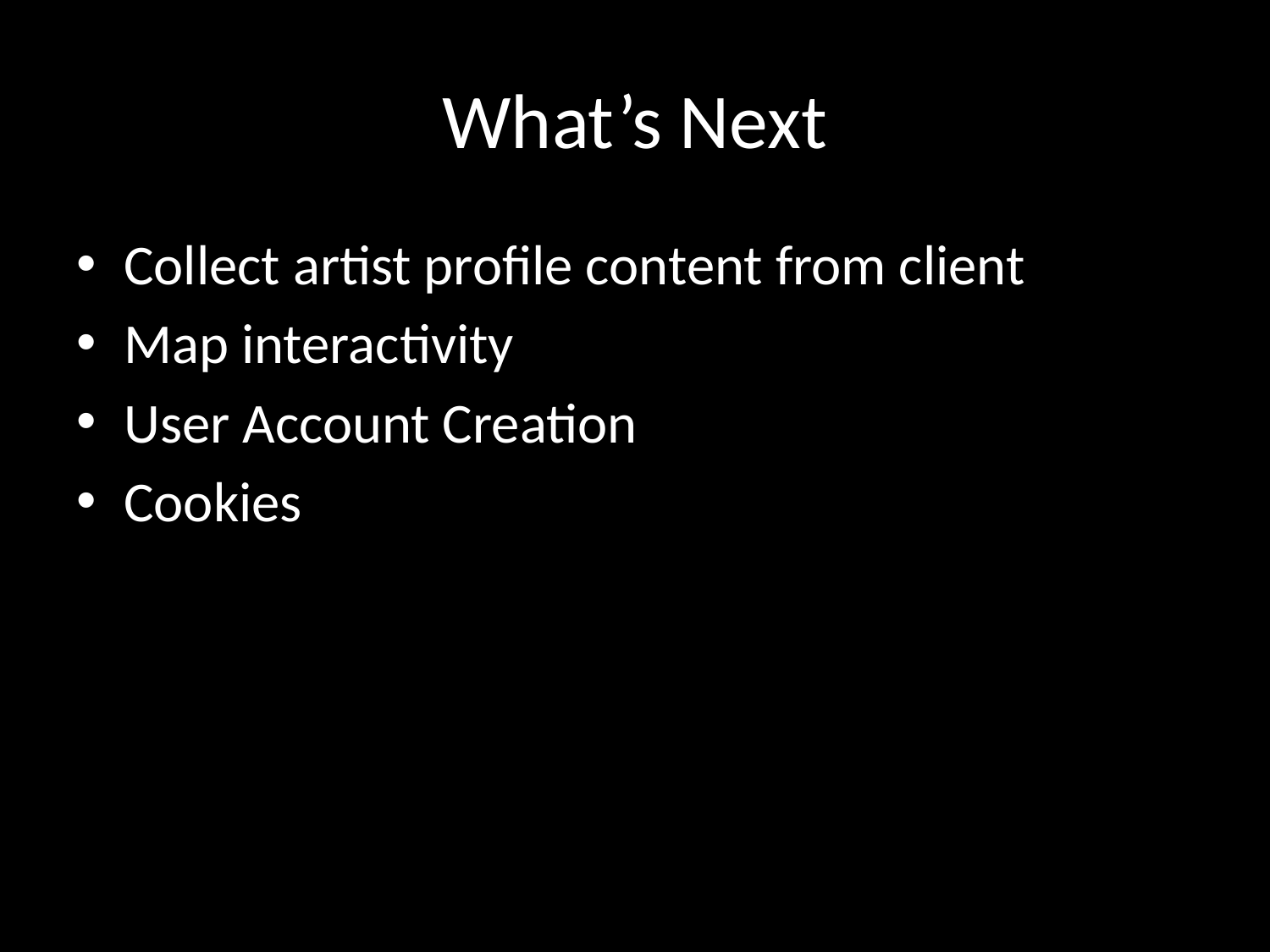

# What’s Next
Collect artist profile content from client
Map interactivity
User Account Creation
Cookies